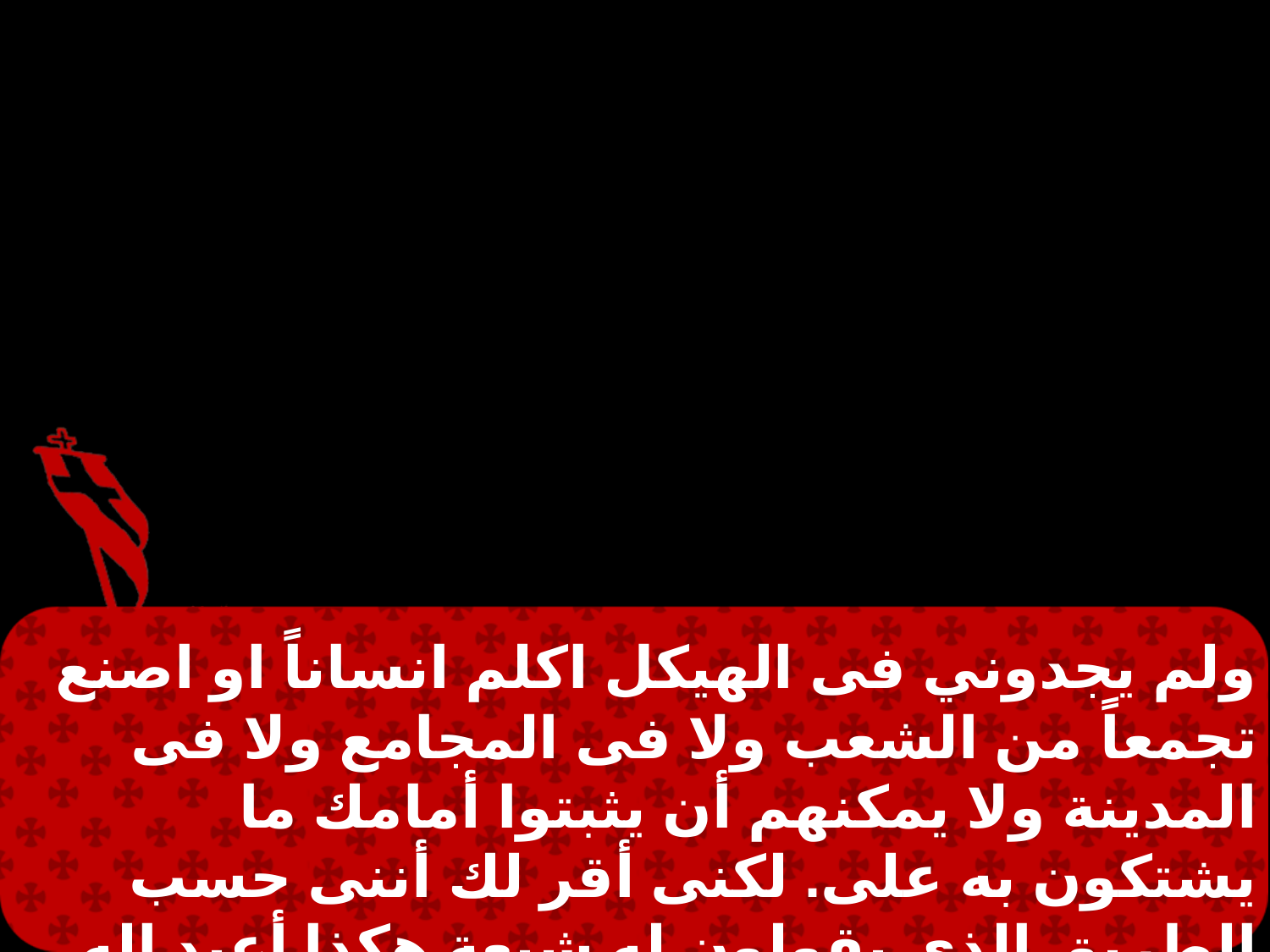

ولم يجدوني فى الهيكل اكلم انساناً او اصنع تجمعاً من الشعب ولا فى المجامع ولا فى المدينة ولا يمكنهم أن يثبتوا أمامك ما يشتكون به على. لكنى أقر لك أننى حسب الطريق الذى يقولون له شيعة هكذا أعبد إله آبائى مؤمناً بجميع المكتوب فى الناموس والانبياء.